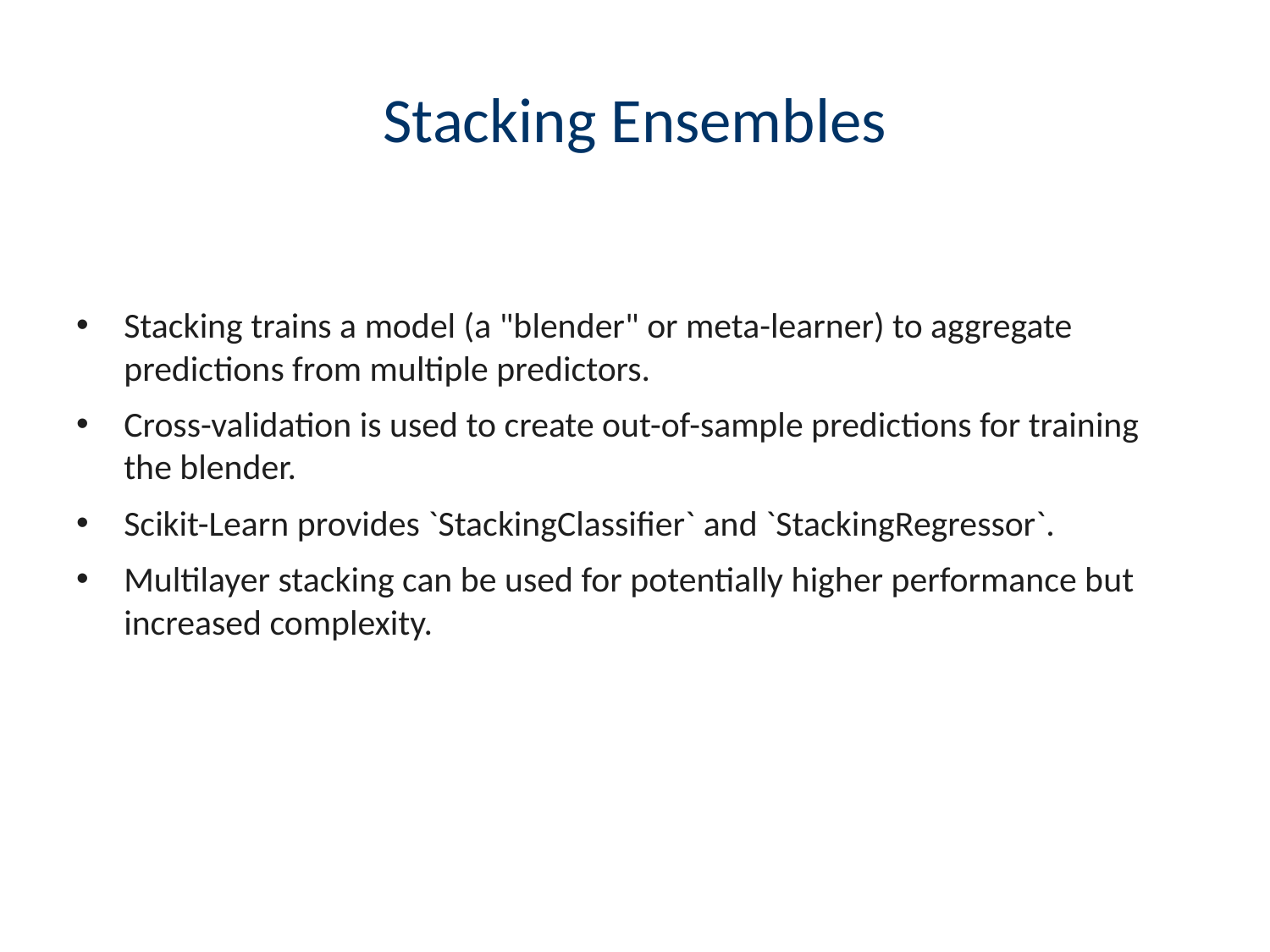

# Stacking Ensembles

Stacking trains a model (a "blender" or meta-learner) to aggregate predictions from multiple predictors.
Cross-validation is used to create out-of-sample predictions for training the blender.
Scikit-Learn provides `StackingClassifier` and `StackingRegressor`.
Multilayer stacking can be used for potentially higher performance but increased complexity.